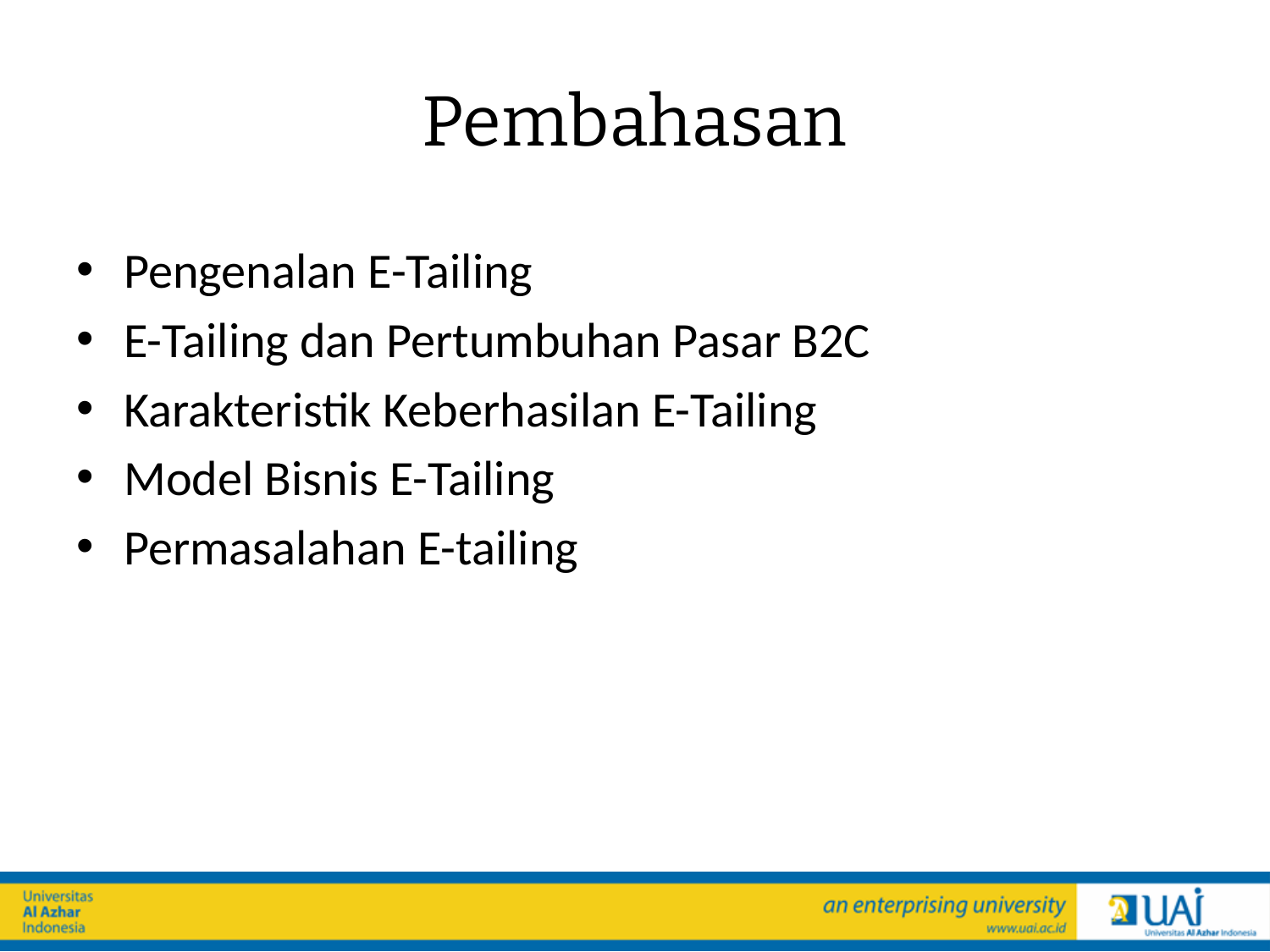

# Pembahasan
Pengenalan E-Tailing
E-Tailing dan Pertumbuhan Pasar B2C
Karakteristik Keberhasilan E-Tailing
Model Bisnis E-Tailing
Permasalahan E-tailing